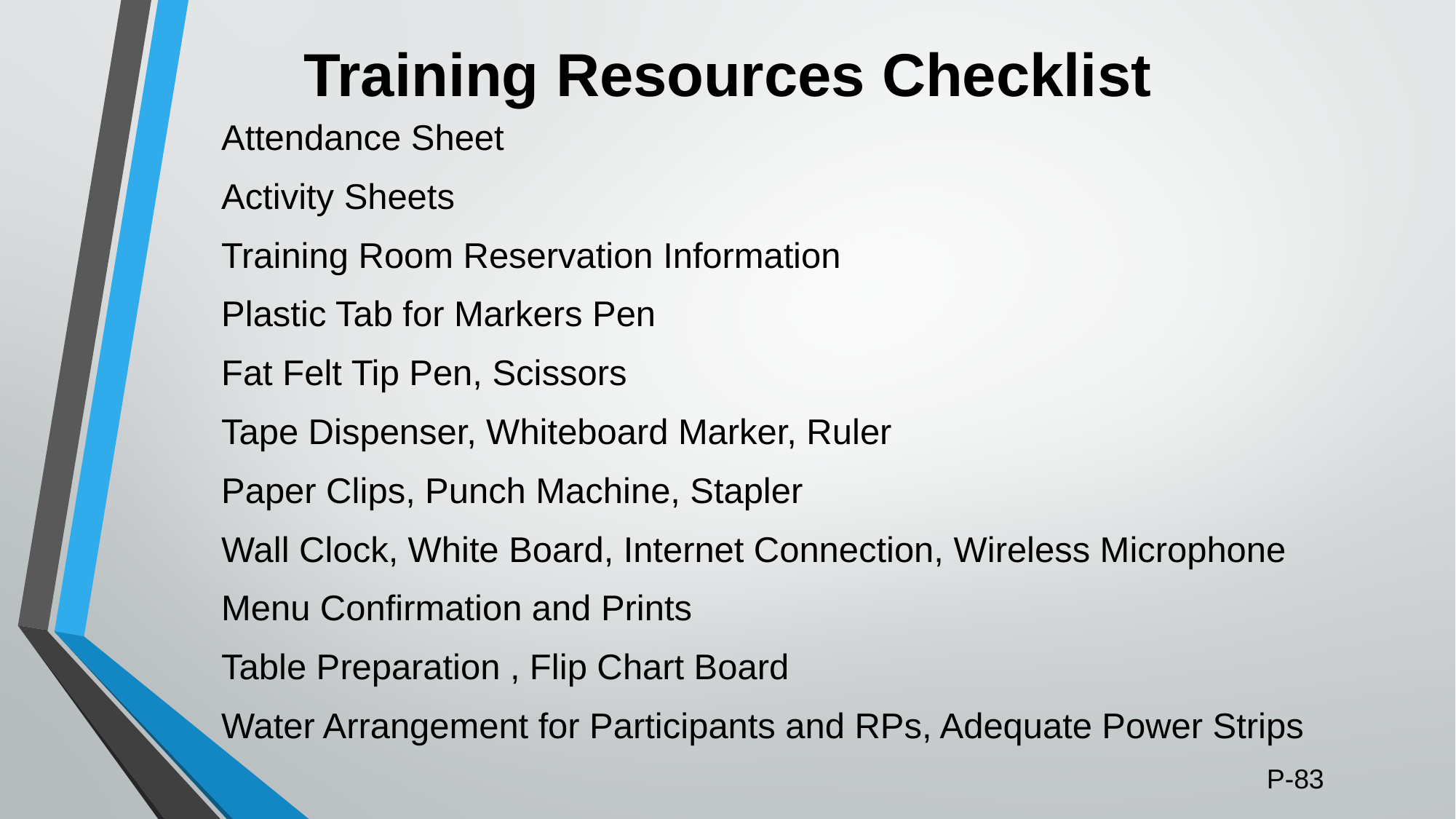

# Training Resources Checklist
Attendance Sheet
Activity Sheets
Training Room Reservation Information
Plastic Tab for Markers Pen
Fat Felt Tip Pen, Scissors
Tape Dispenser, Whiteboard Marker, Ruler
Paper Clips, Punch Machine, Stapler
Wall Clock, White Board, Internet Connection, Wireless Microphone
Menu Confirmation and Prints
Table Preparation , Flip Chart Board
Water Arrangement for Participants and RPs, Adequate Power Strips

P-83